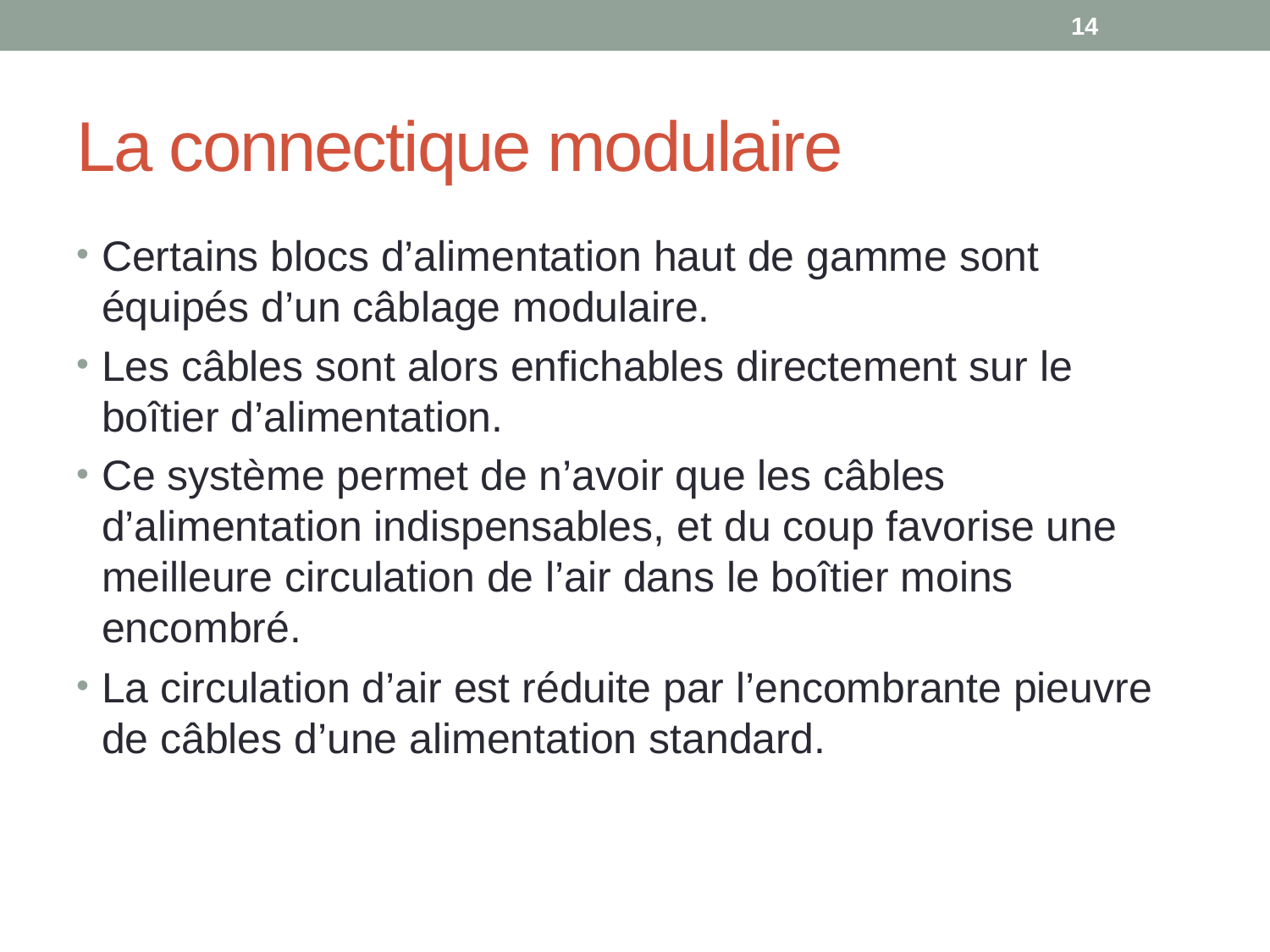

14
# La connectique modulaire
Certains blocs d’alimentation haut de gamme sont équipés d’un câblage modulaire.
Les câbles sont alors enfichables directement sur le boîtier d’alimentation.
Ce système permet de n’avoir que les câbles d’alimentation indispensables, et du coup favorise une meilleure circulation de l’air dans le boîtier moins encombré.
La circulation d’air est réduite par l’encombrante pieuvre de câbles d’une alimentation standard.